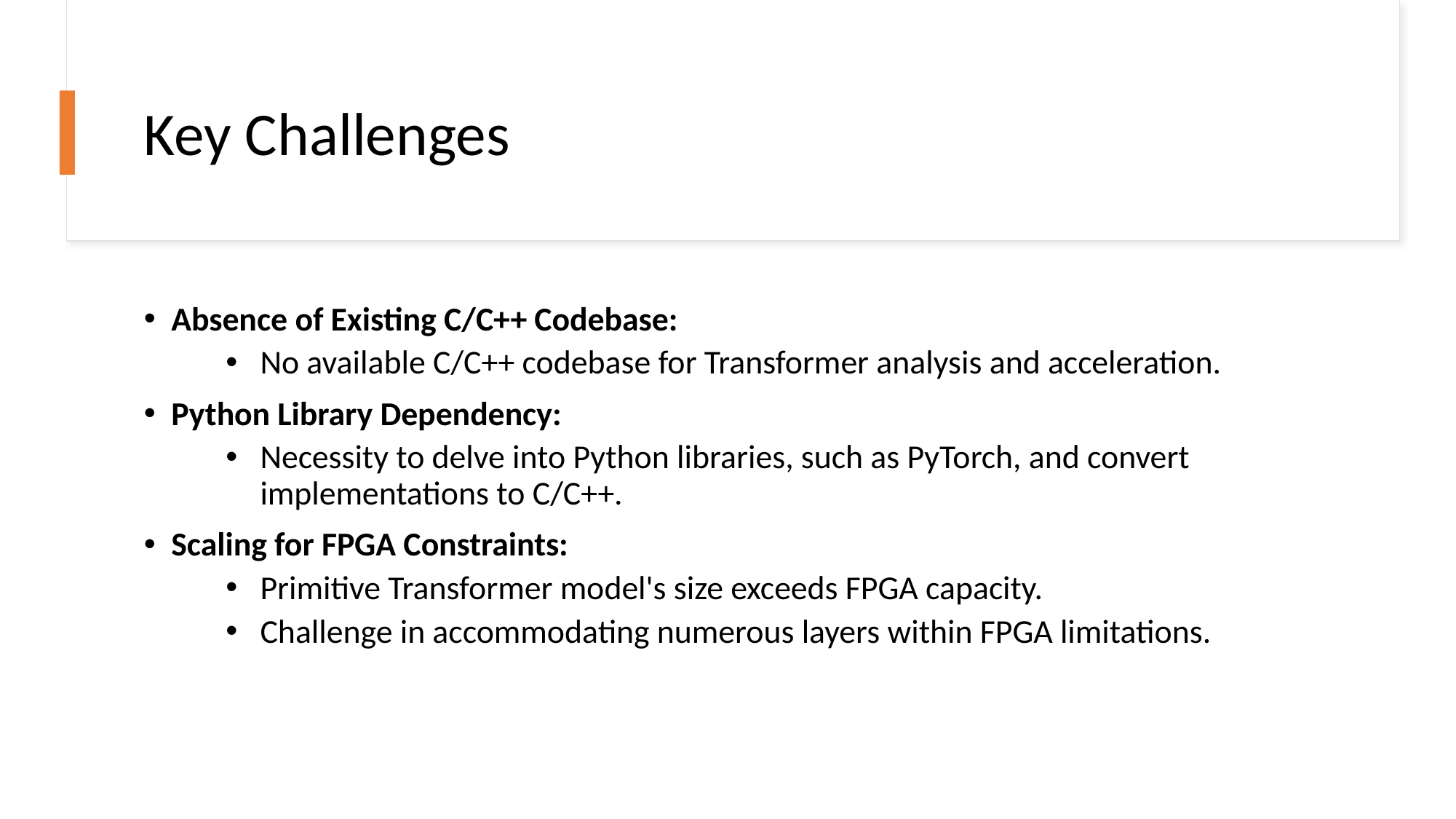

# Key Challenges

Absence of Existing C/C++ Codebase:
No available C/C++ codebase for Transformer analysis and acceleration.
Python Library Dependency:
Necessity to delve into Python libraries, such as PyTorch, and convert implementations to C/C++.
Scaling for FPGA Constraints:
Primitive Transformer model's size exceeds FPGA capacity.
Challenge in accommodating numerous layers within FPGA limitations.